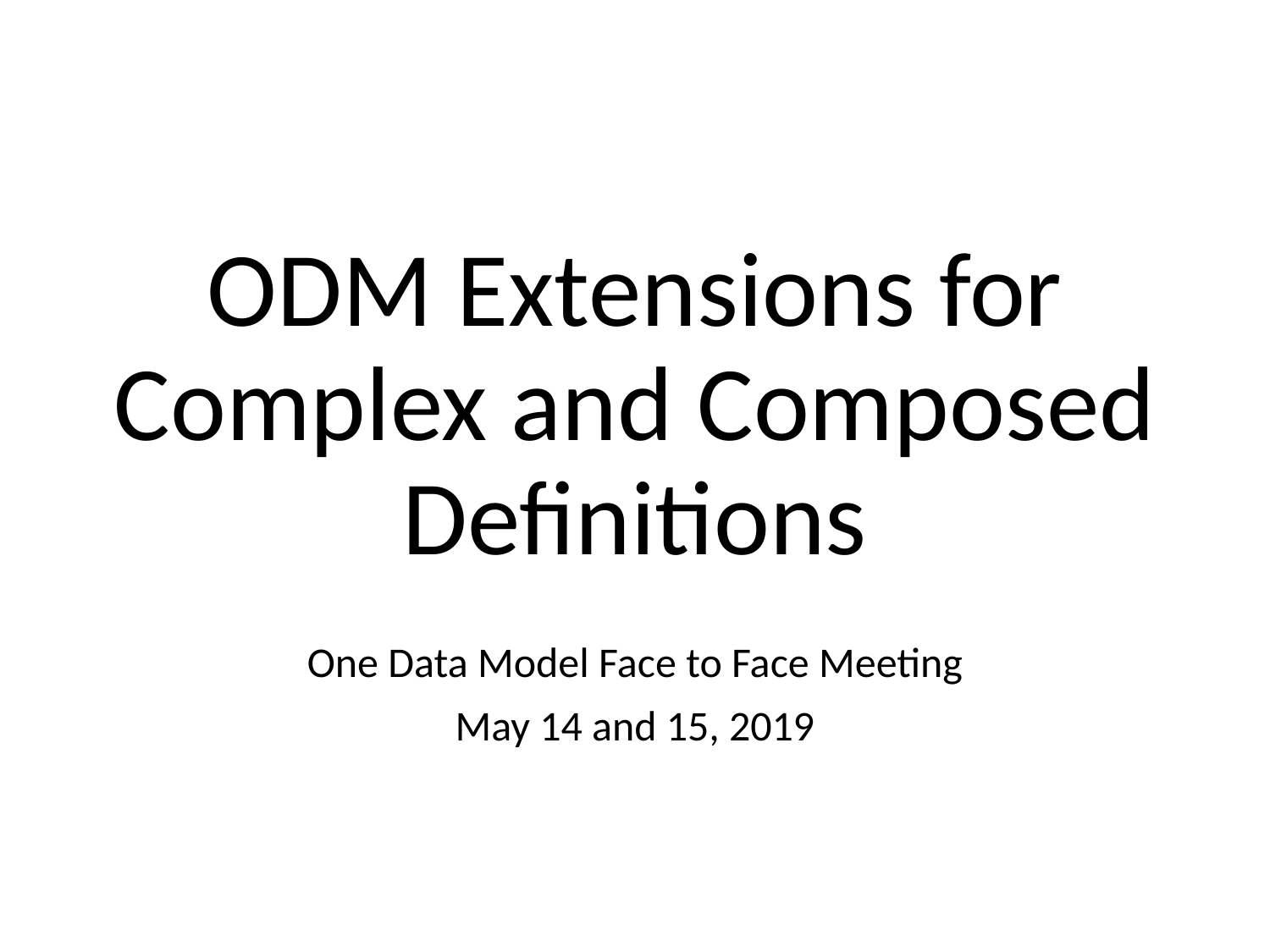

# ODM Extensions for Complex and Composed Definitions
One Data Model Face to Face Meeting
May 14 and 15, 2019